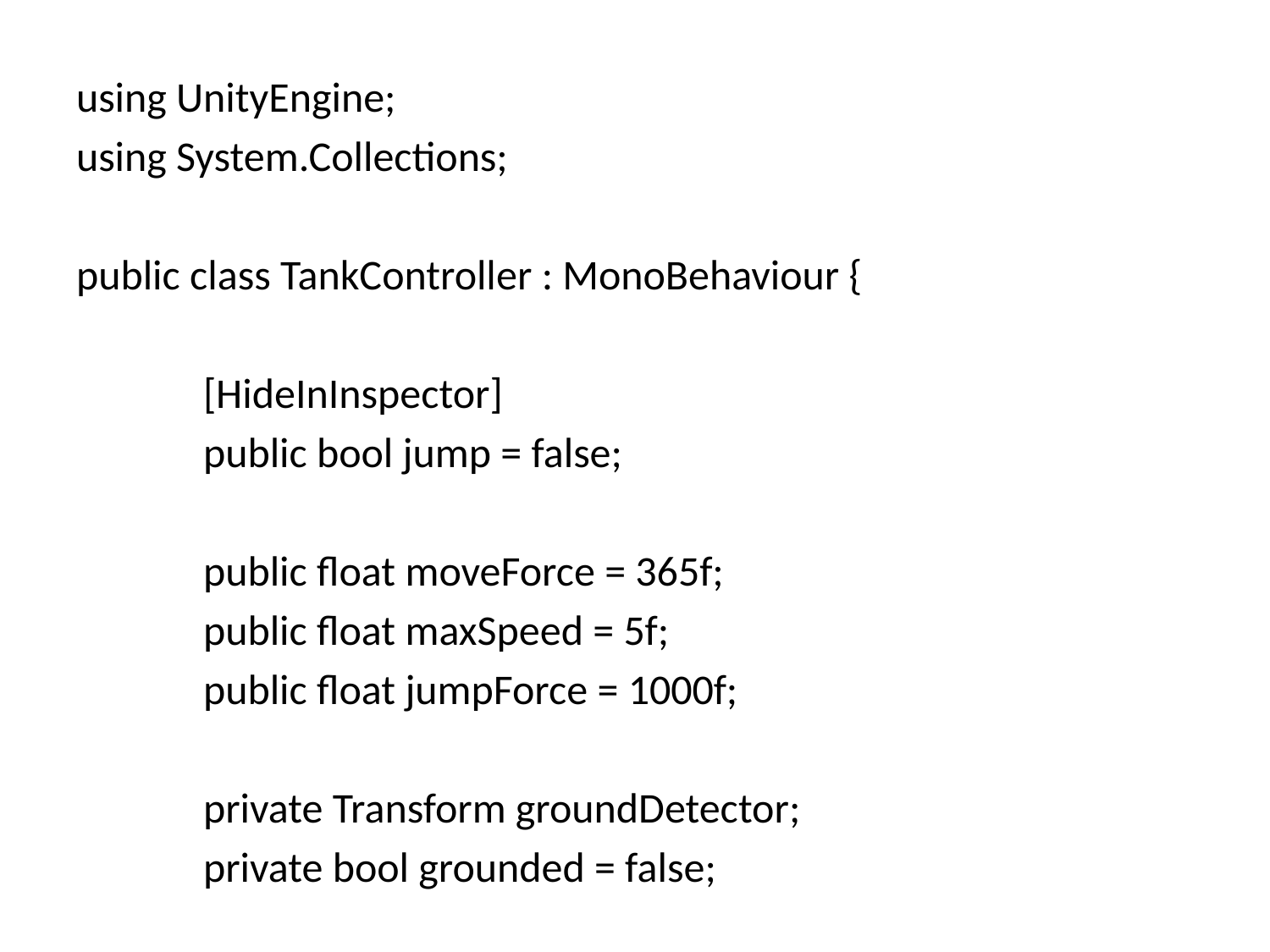

#
using UnityEngine;
using System.Collections;

public class TankController : MonoBehaviour {

	[HideInInspector]
	public bool jump = false;

	public float moveForce = 365f;
	public float maxSpeed = 5f;
	public float jumpForce = 1000f;

	private Transform groundDetector;
	private bool grounded = false;